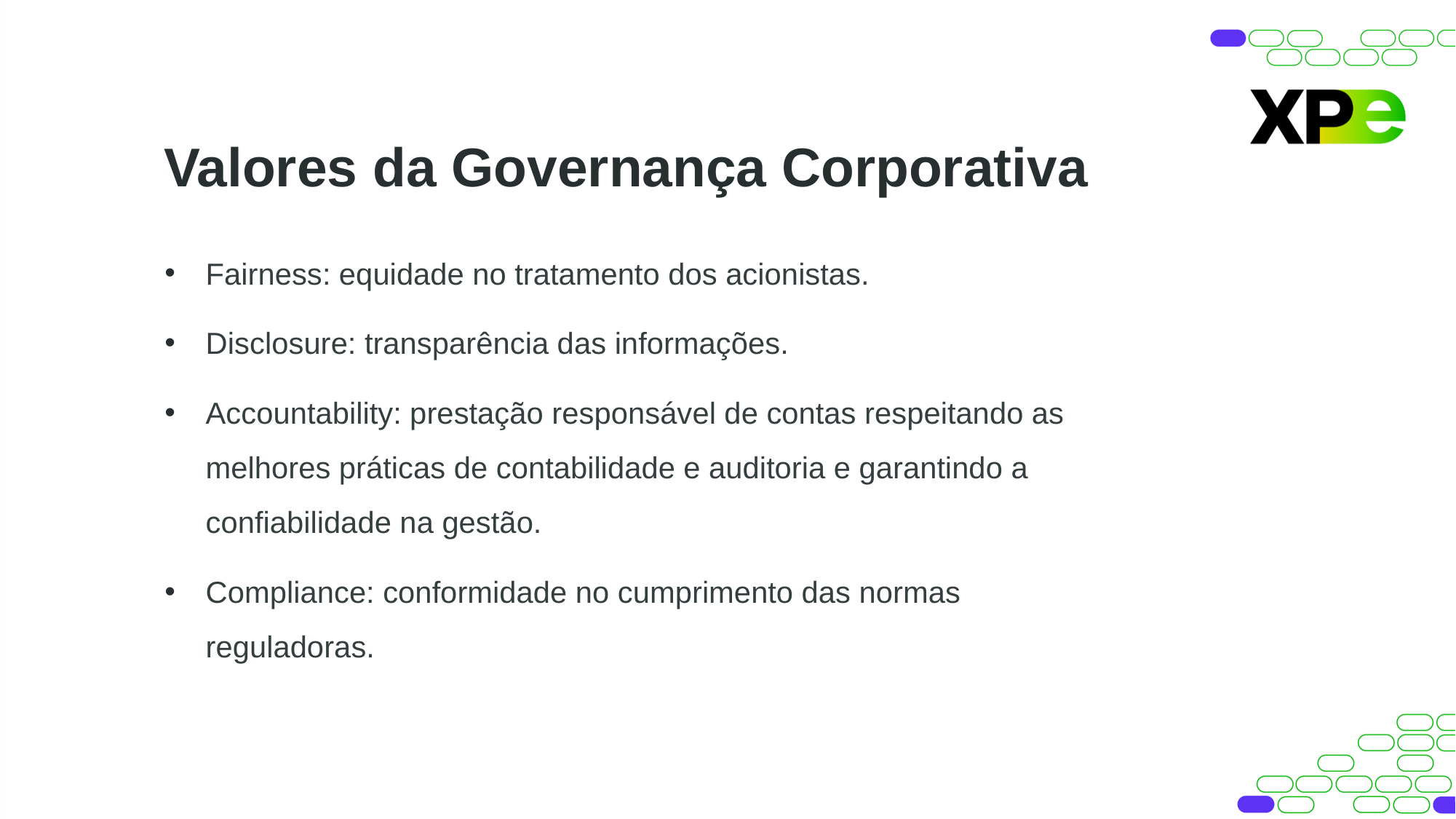

Valores da Governança Corporativa
Fairness: equidade no tratamento dos acionistas.
Disclosure: transparência das informações.
Accountability: prestação responsável de contas respeitando as melhores práticas de contabilidade e auditoria e garantindo a confiabilidade na gestão.
Compliance: conformidade no cumprimento das normas reguladoras.